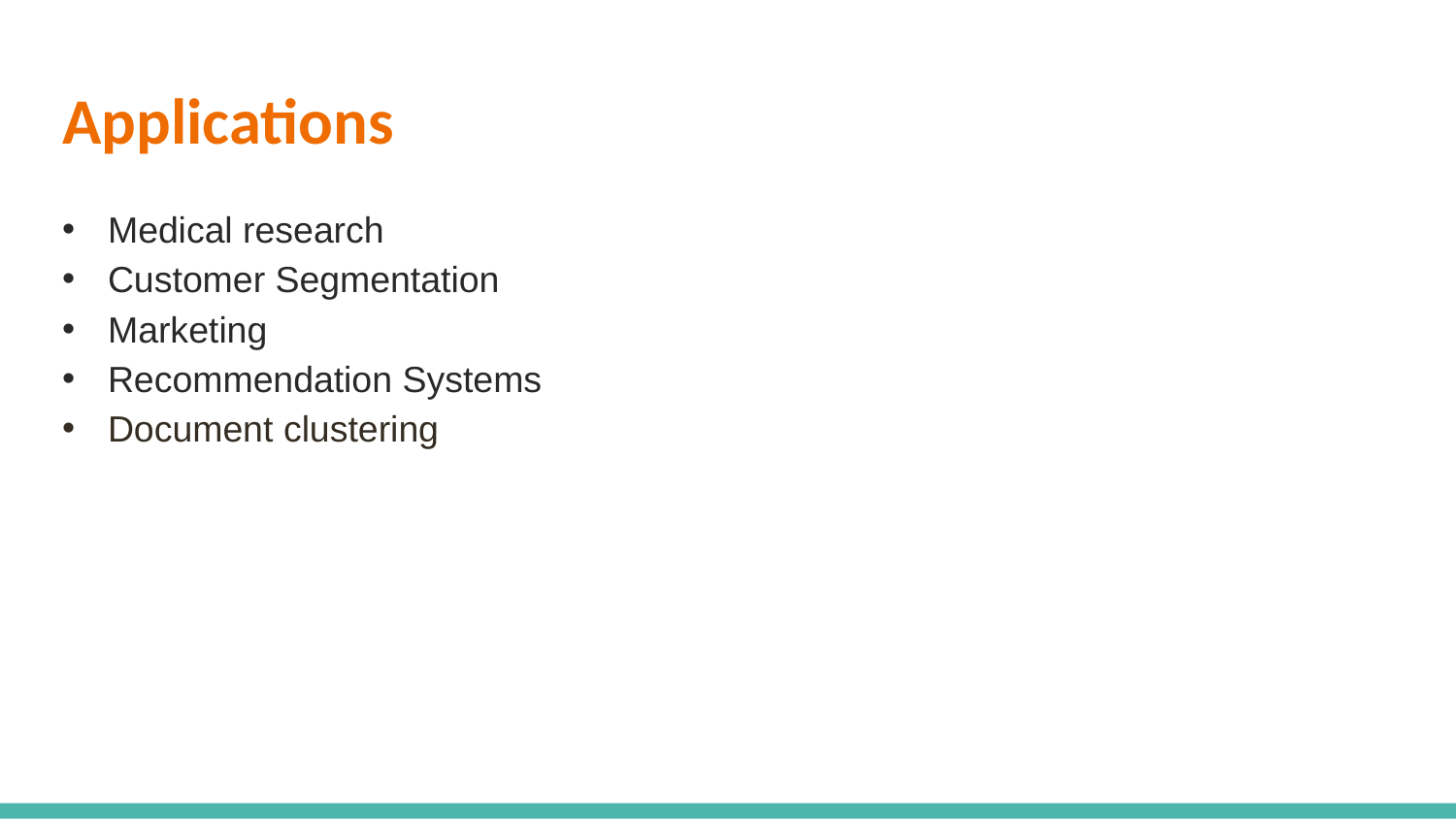

# Applications
Medical research
Customer Segmentation
Marketing
Recommendation Systems
Document clustering